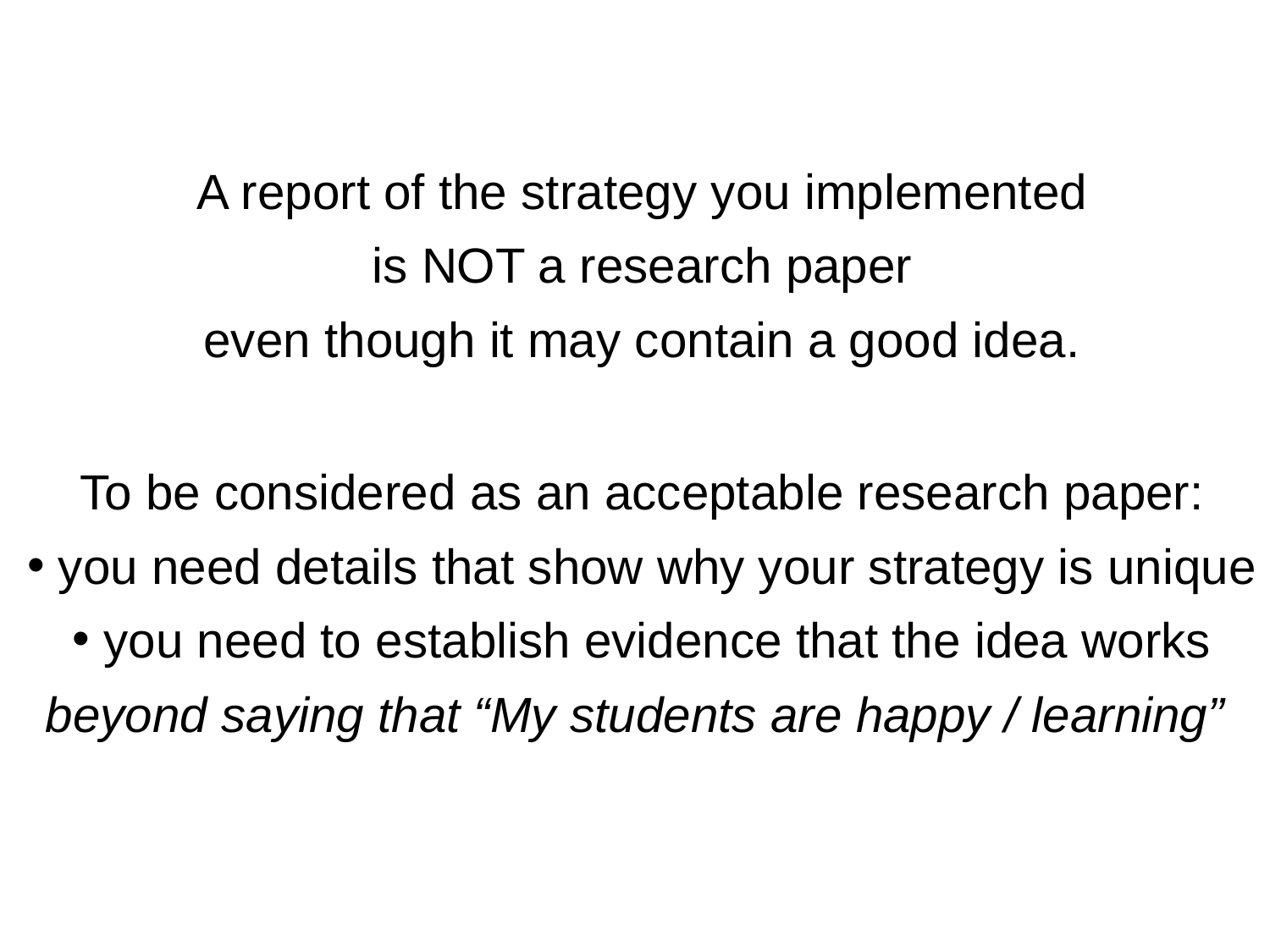

A report of the strategy you implemented
is NOT a research paper
even though it may contain a good idea.

To be considered as an acceptable research paper:
 you need details that show why your strategy is unique
 you need to establish evidence that the idea works beyond saying that “My students are happy / learning”